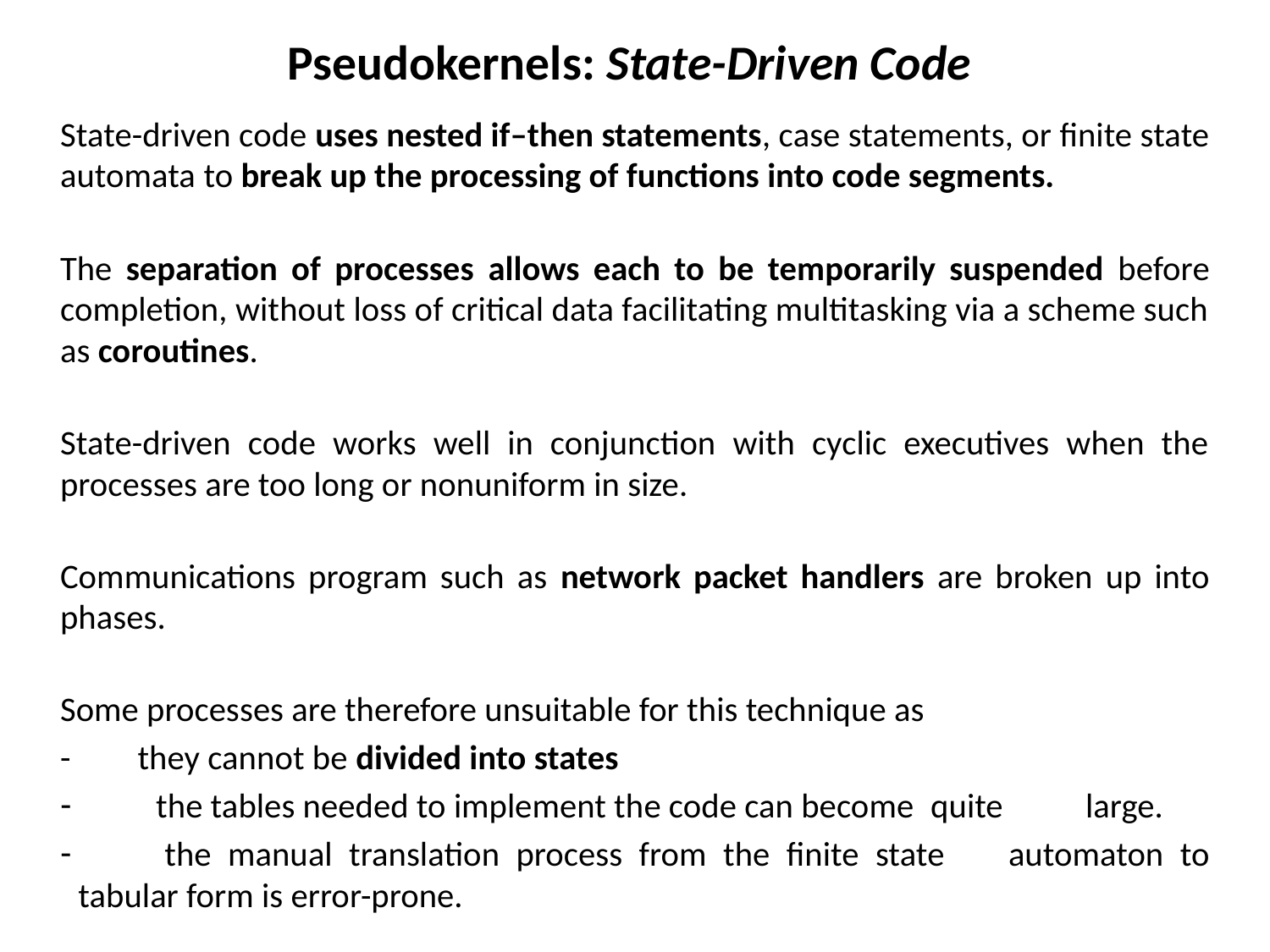

Pseudokernels: State-Driven Code
State-driven code uses nested if–then statements, case statements, or finite state automata to break up the processing of functions into code segments.

The separation of processes allows each to be temporarily suspended before completion, without loss of critical data facilitating multitasking via a scheme such as coroutines.

State-driven code works well in conjunction with cyclic executives when the processes are too long or nonuniform in size.

Communications program such as network packet handlers are broken up into phases.

Some processes are therefore unsuitable for this technique as
- 	they cannot be divided into states
 	the tables needed to implement the code can become 	quite 	large.
 	the manual translation process from the finite state 	automaton to tabular form is error-prone.